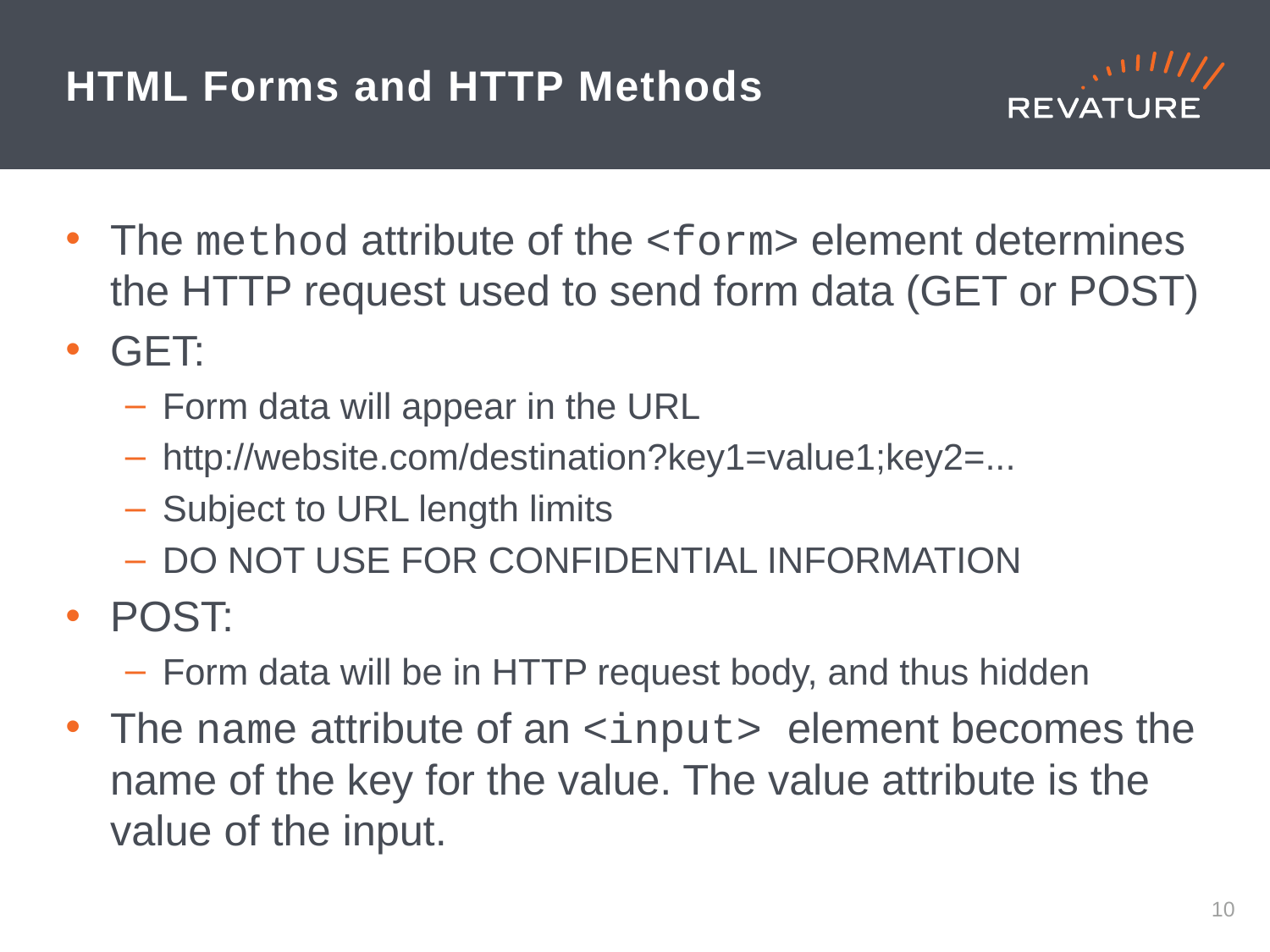

# HTML Forms and HTTP Methods
The method attribute of the <form> element determines the HTTP request used to send form data (GET or POST)
GET:
Form data will appear in the URL
http://website.com/destination?key1=value1;key2=...
Subject to URL length limits
DO NOT USE FOR CONFIDENTIAL INFORMATION
POST:
Form data will be in HTTP request body, and thus hidden
The name attribute of an <input> element becomes the name of the key for the value. The value attribute is the value of the input.
10